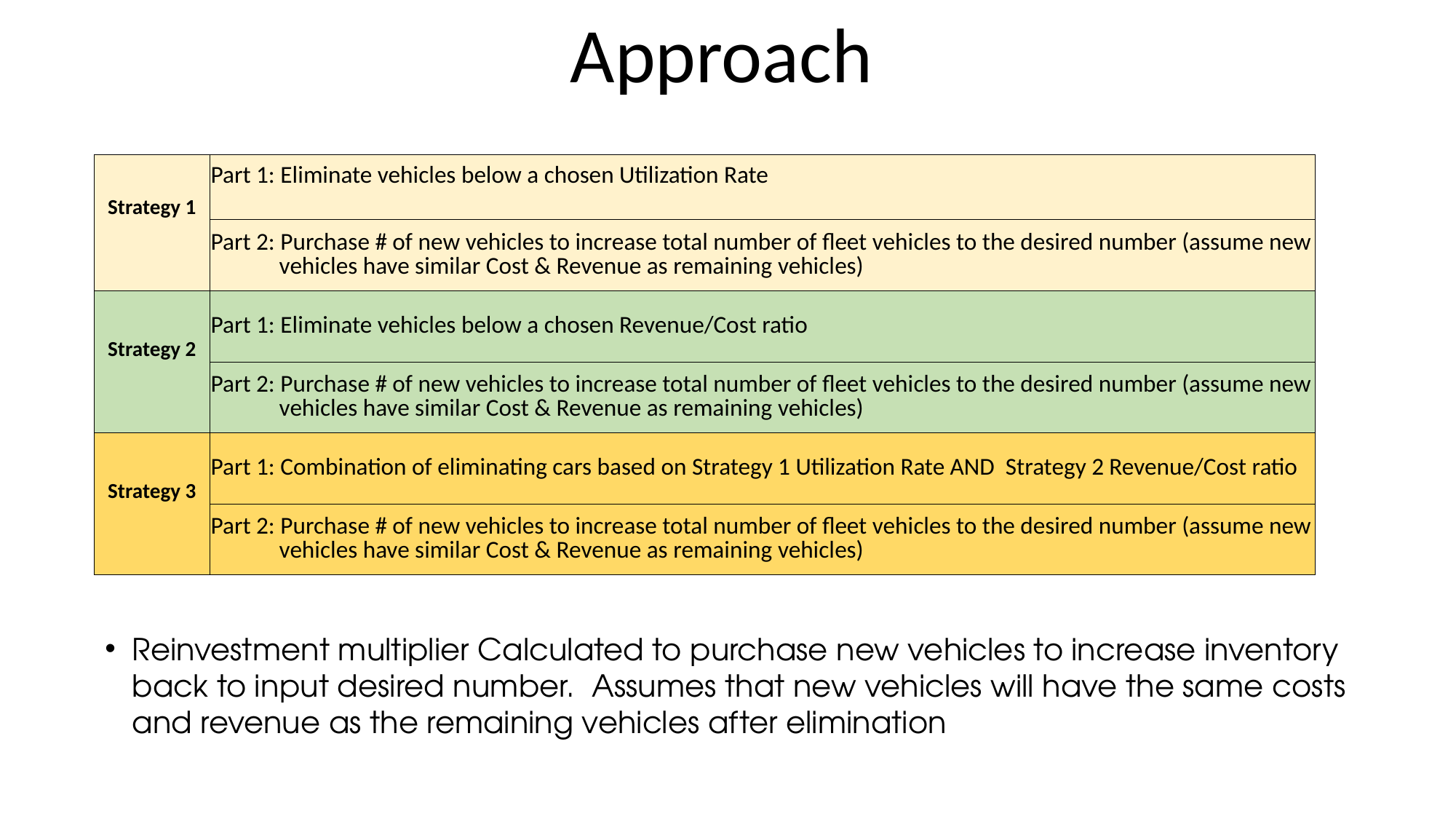

# Approach
| Strategy 1 | Part 1: Eliminate vehicles below a chosen Utilization Rate |
| --- | --- |
|  | Part 2: Purchase # of new vehicles to increase total number of fleet vehicles to the desired number (assume new vehicles have similar Cost & Revenue as remaining vehicles) |
| Strategy 2 | Part 1: Eliminate vehicles below a chosen Revenue/Cost ratio |
|  | Part 2: Purchase # of new vehicles to increase total number of fleet vehicles to the desired number (assume new vehicles have similar Cost & Revenue as remaining vehicles) |
| Strategy 3 | Part 1: Combination of eliminating cars based on Strategy 1 Utilization Rate AND Strategy 2 Revenue/Cost ratio |
|  | Part 2: Purchase # of new vehicles to increase total number of fleet vehicles to the desired number (assume new vehicles have similar Cost & Revenue as remaining vehicles) |
Reinvestment multiplier Calculated to purchase new vehicles to increase inventory back to input desired number.  Assumes that new vehicles will have the same costs and revenue as the remaining vehicles after elimination